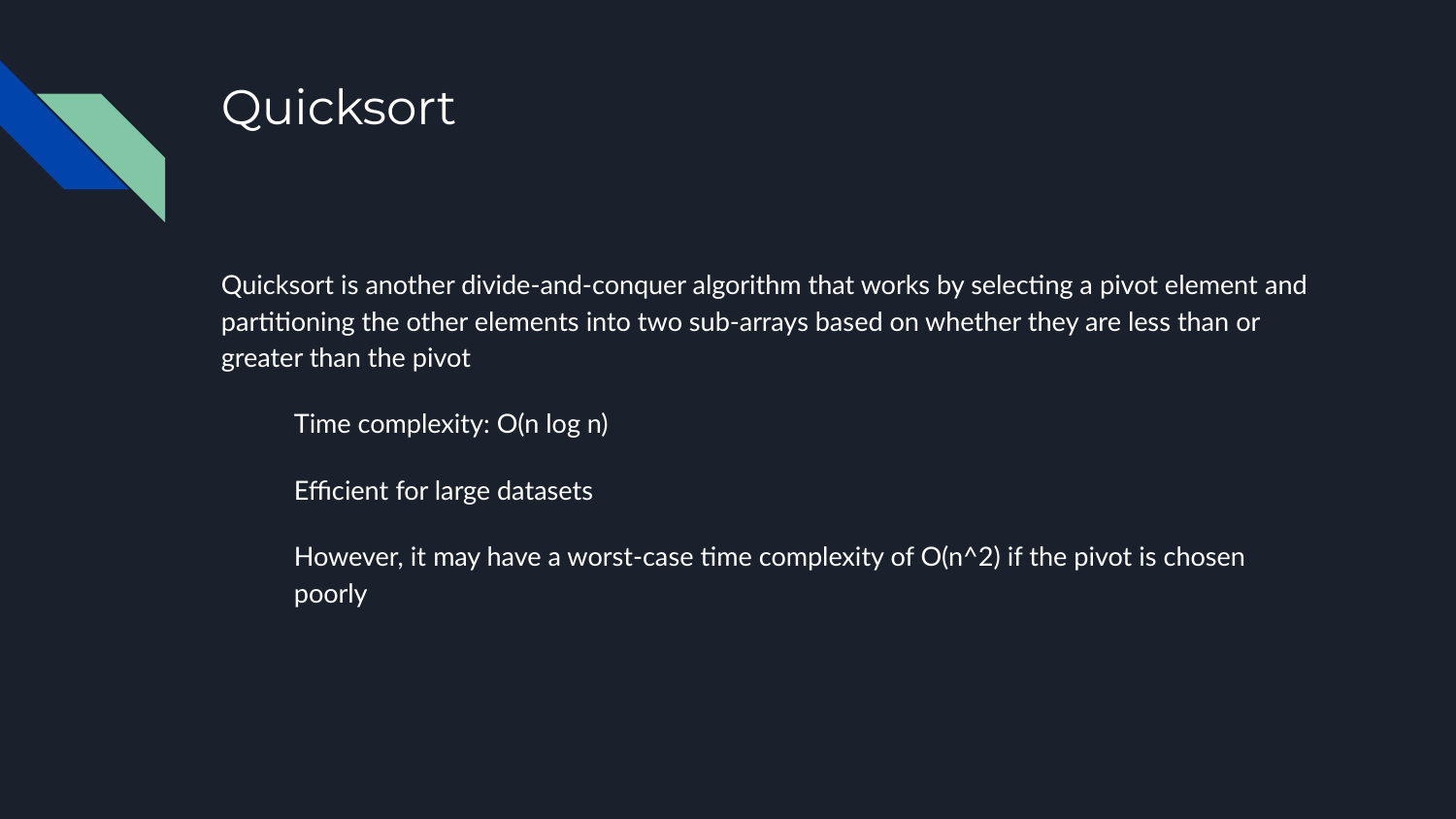

# Quicksort
Quicksort is another divide-and-conquer algorithm that works by selecting a pivot element and partitioning the other elements into two sub-arrays based on whether they are less than or greater than the pivot
Time complexity: O(n log n)
Efficient for large datasets
However, it may have a worst-case time complexity of O(n^2) if the pivot is chosen poorly